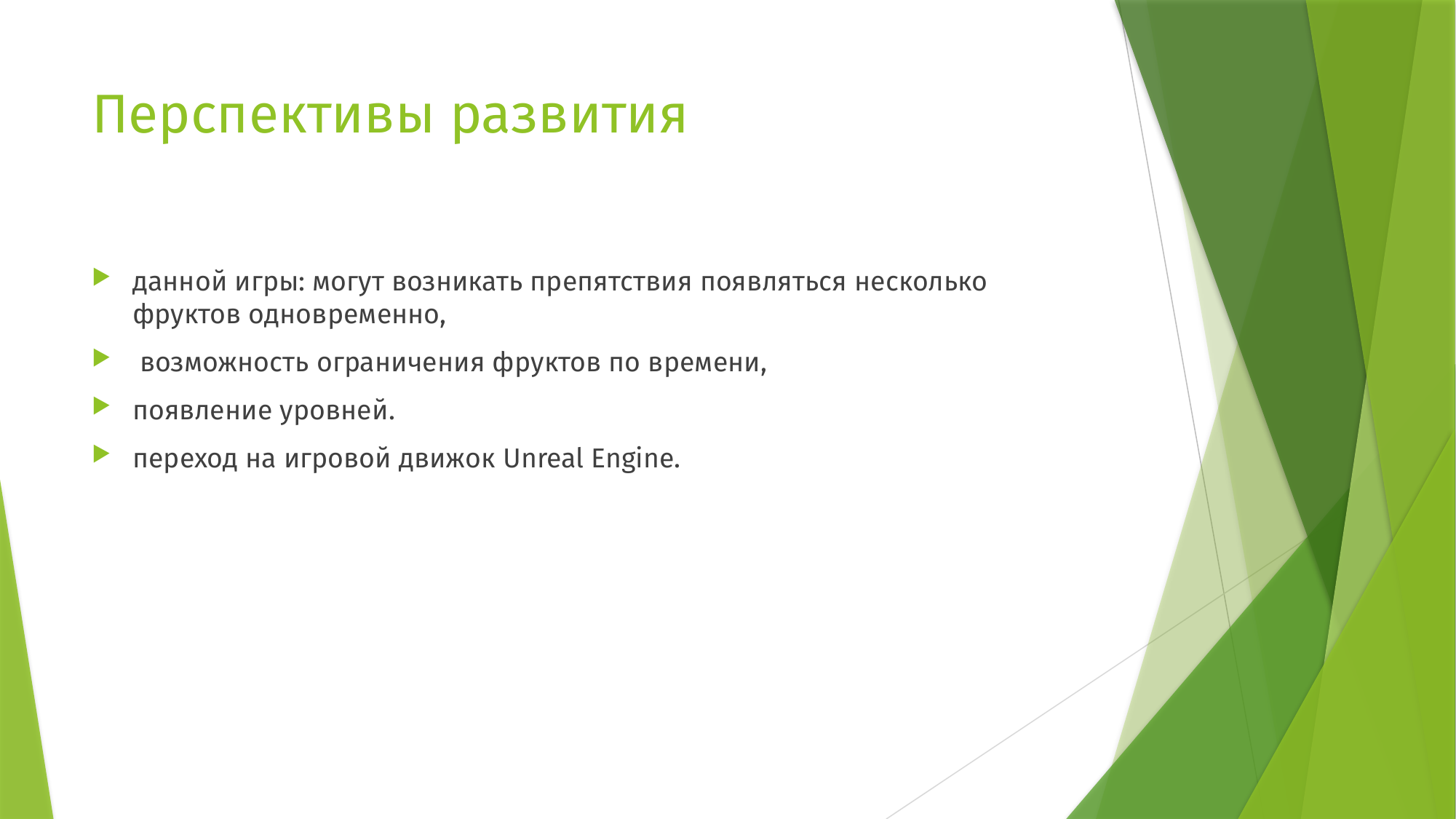

# Перспективы развития
данной игры: могут возникать препятствия появляться несколько фруктов одновременно,
 возможность ограничения фруктов по времени,
появление уровней.
переход на игровой движок Unreal Engine.